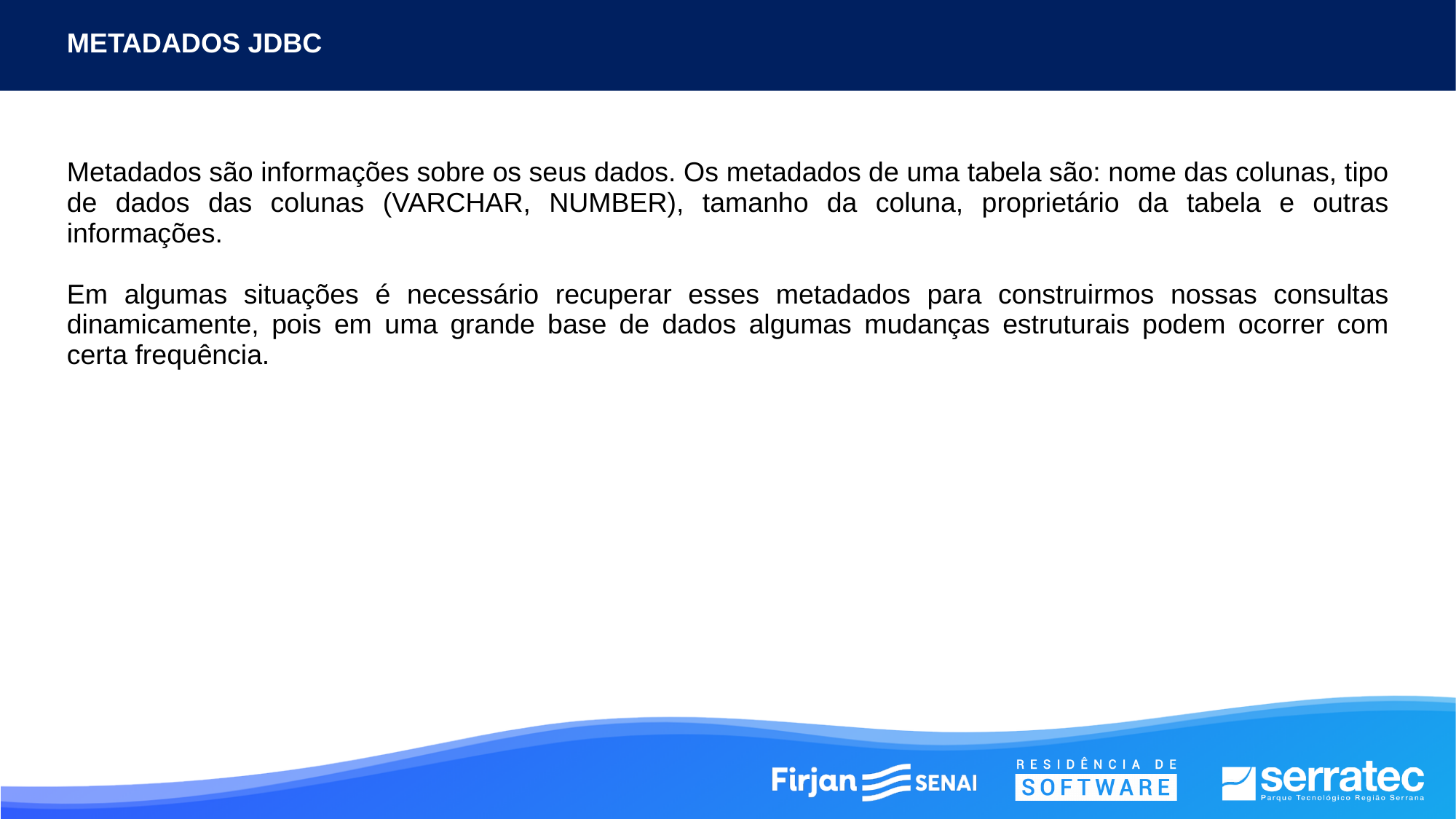

METADADOS JDBC
Metadados são informações sobre os seus dados. Os metadados de uma tabela são: nome das colunas, tipo de dados das colunas (VARCHAR, NUMBER), tamanho da coluna, proprietário da tabela e outras informações.
Em algumas situações é necessário recuperar esses metadados para construirmos nossas consultas dinamicamente, pois em uma grande base de dados algumas mudanças estruturais podem ocorrer com certa frequência.